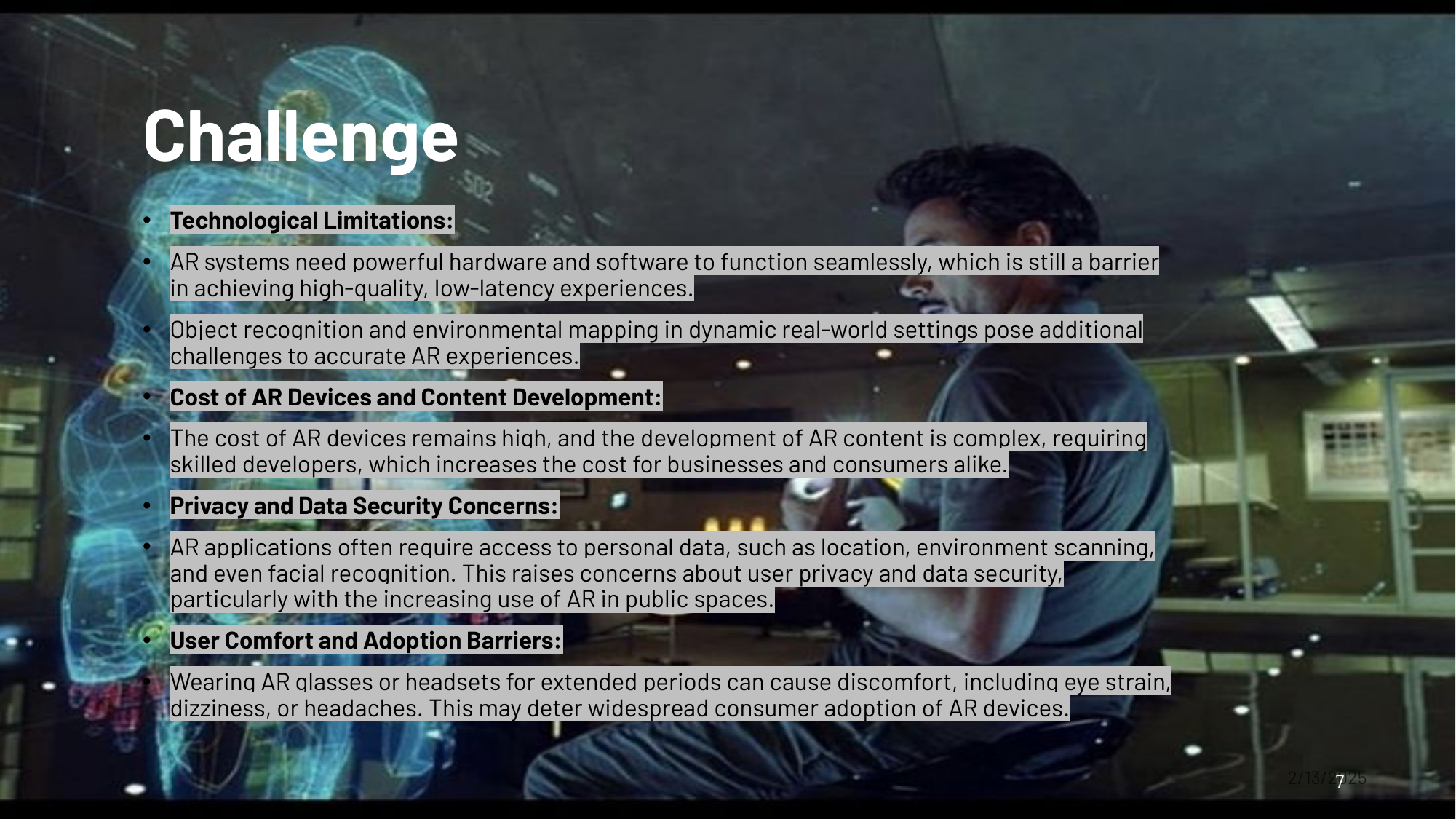

# Challenge
Technological Limitations:
AR systems need powerful hardware and software to function seamlessly, which is still a barrier in achieving high-quality, low-latency experiences.
Object recognition and environmental mapping in dynamic real-world settings pose additional challenges to accurate AR experiences.
Cost of AR Devices and Content Development:
The cost of AR devices remains high, and the development of AR content is complex, requiring skilled developers, which increases the cost for businesses and consumers alike.
Privacy and Data Security Concerns:
AR applications often require access to personal data, such as location, environment scanning, and even facial recognition. This raises concerns about user privacy and data security, particularly with the increasing use of AR in public spaces.
User Comfort and Adoption Barriers:
Wearing AR glasses or headsets for extended periods can cause discomfort, including eye strain, dizziness, or headaches. This may deter widespread consumer adoption of AR devices.

2/13/2025
7